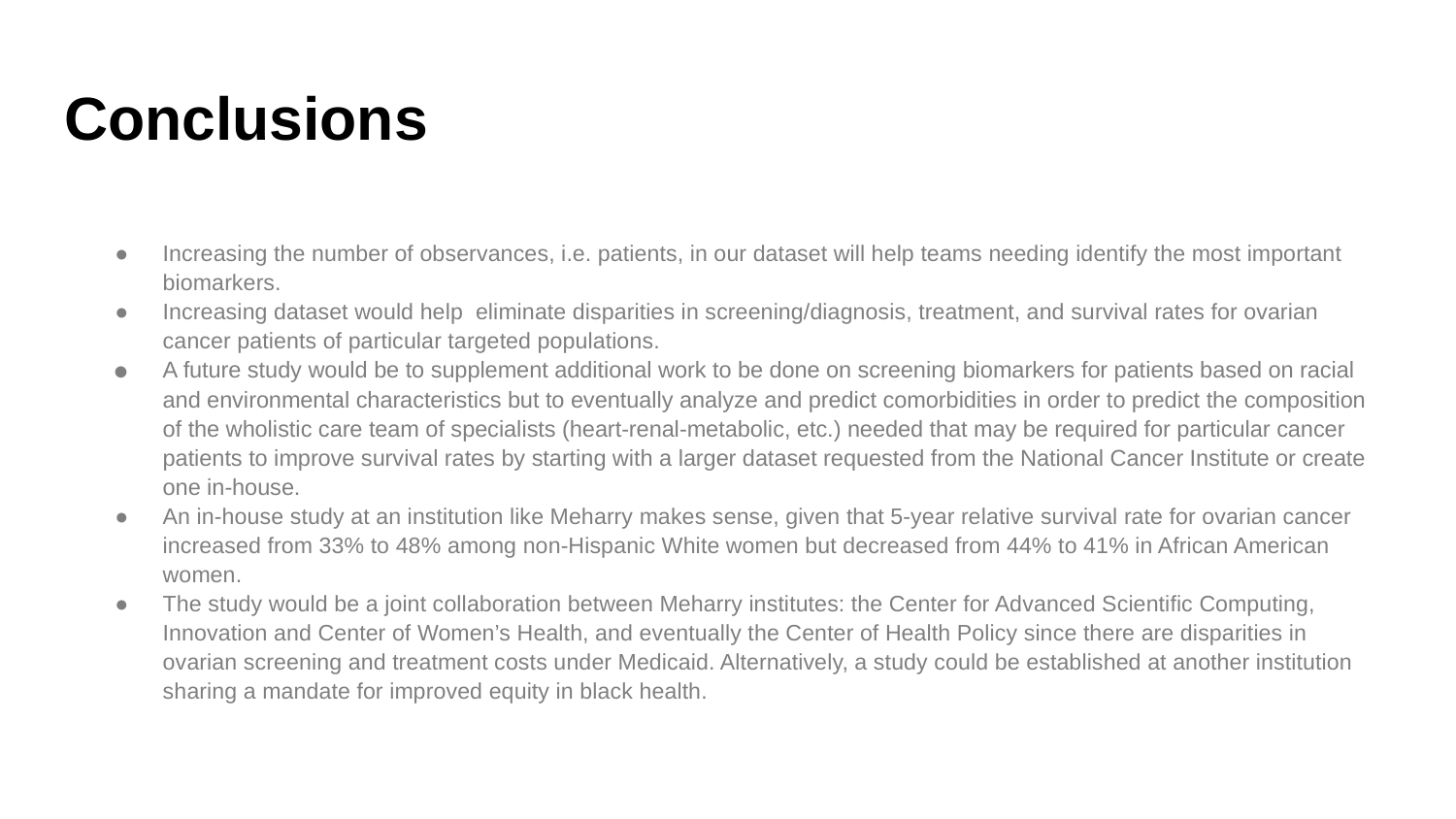

# Conclusions
Increasing the number of observances, i.e. patients, in our dataset will help teams needing identify the most important biomarkers.
Increasing dataset would help  eliminate disparities in screening/diagnosis, treatment, and survival rates for ovarian cancer patients of particular targeted populations.
A future study would be to supplement additional work to be done on screening biomarkers for patients based on racial and environmental characteristics but to eventually analyze and predict comorbidities in order to predict the composition of the wholistic care team of specialists (heart-renal-metabolic, etc.) needed that may be required for particular cancer patients to improve survival rates by starting with a larger dataset requested from the National Cancer Institute or create one in-house.
An in-house study at an institution like Meharry makes sense, given that 5-year relative survival rate for ovarian cancer increased from 33% to 48% among non-Hispanic White women but decreased from 44% to 41% in African American women.
The study would be a joint collaboration between Meharry institutes: the Center for Advanced Scientific Computing, Innovation and Center of Women’s Health, and eventually the Center of Health Policy since there are disparities in ovarian screening and treatment costs under Medicaid. Alternatively, a study could be established at another institution sharing a mandate for improved equity in black health.